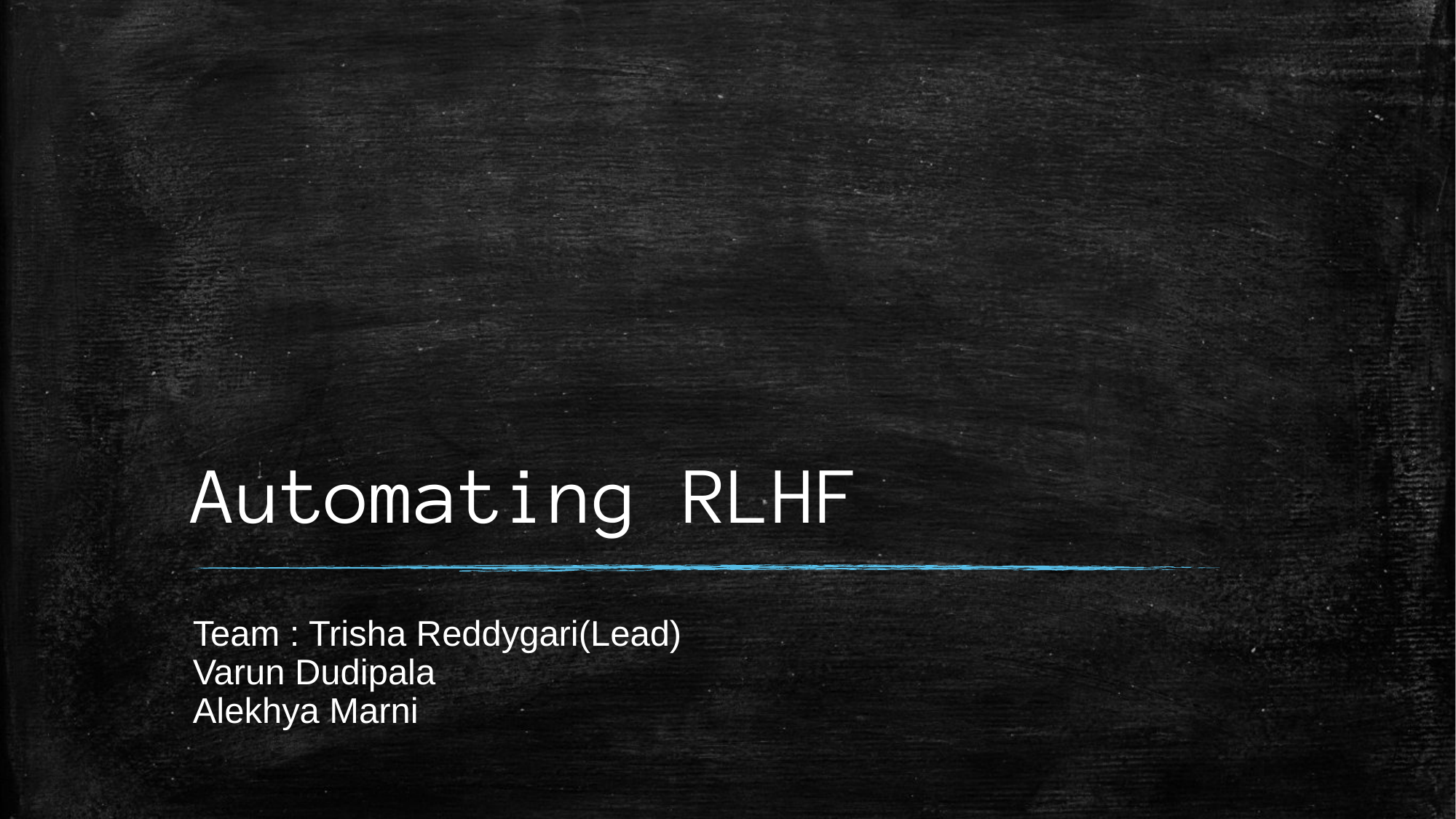

# Automating RLHF
Team : Trisha Reddygari(Lead)
Varun Dudipala
Alekhya Marni